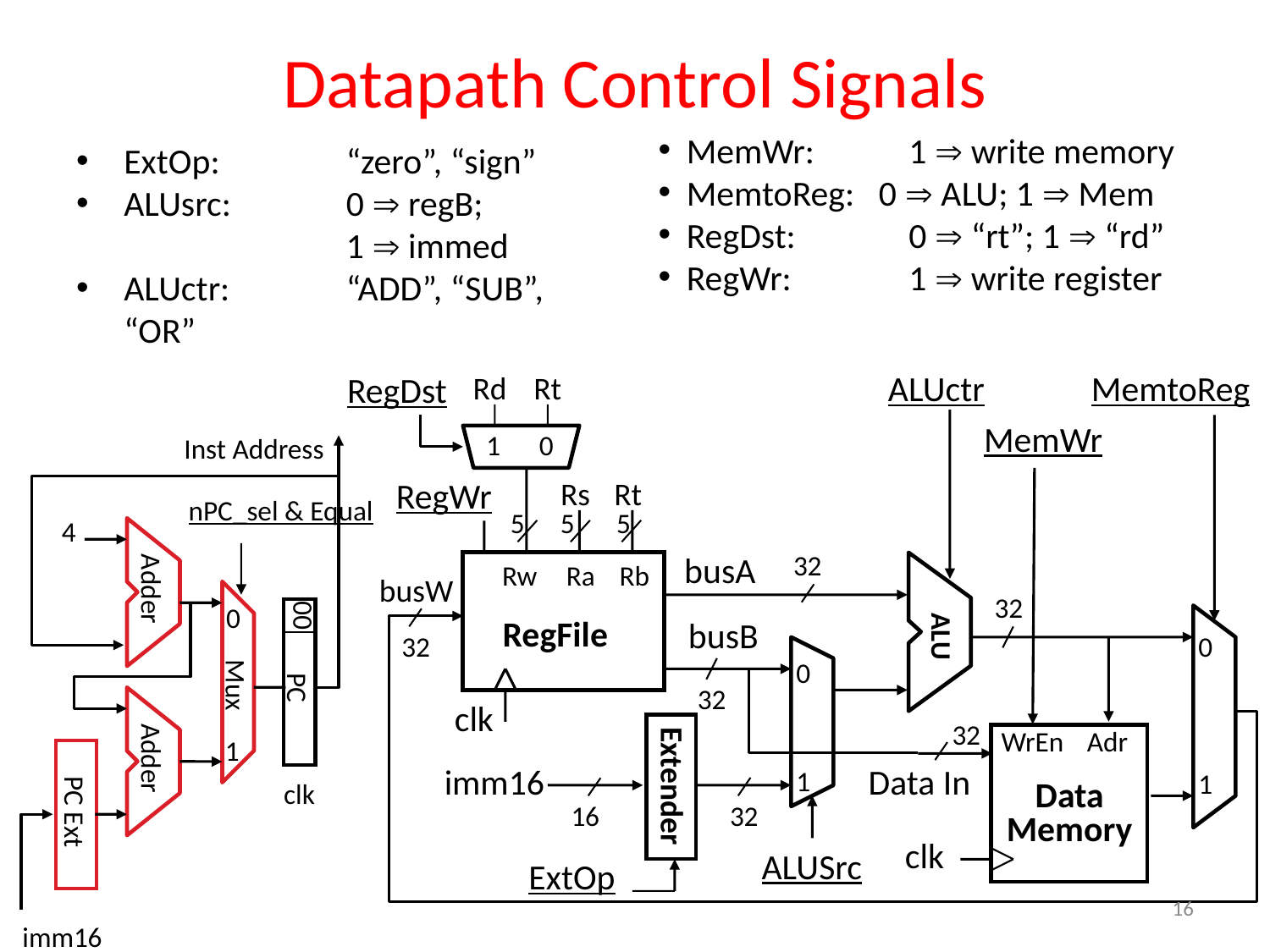

# Datapath Control Signals
ExtOp:	“zero”, “sign”
ALUsrc:	0 ⇒ regB;
	1 ⇒ immed
ALUctr:	“ADD”, “SUB”, “OR”
MemWr:	1 ⇒ write memory
MemtoReg:   0 ⇒ ALU; 1 ⇒ Mem
RegDst:	0 ⇒ “rt”; 1 ⇒ “rd”
RegWr:	1 ⇒ write register

ALUctr
MemtoReg
RegDst
Rd
Rt

MemWr

1
0

Inst Address

nPC_sel & Equal
4

Adder

00

PC
0

Mux

1
Adder

clk
PC Ext

imm16
RegWr

Rs
Rt

5
5
5

busA
32
Rw
Ra
Rb

ALU
busW

32

RegFile

busB

32
0

0
1

32
clk

32

WrEn
Adr

imm16
Data In

1
Extender
Data
Memory

16
32

clk
ALUSrc
ExtOp

16